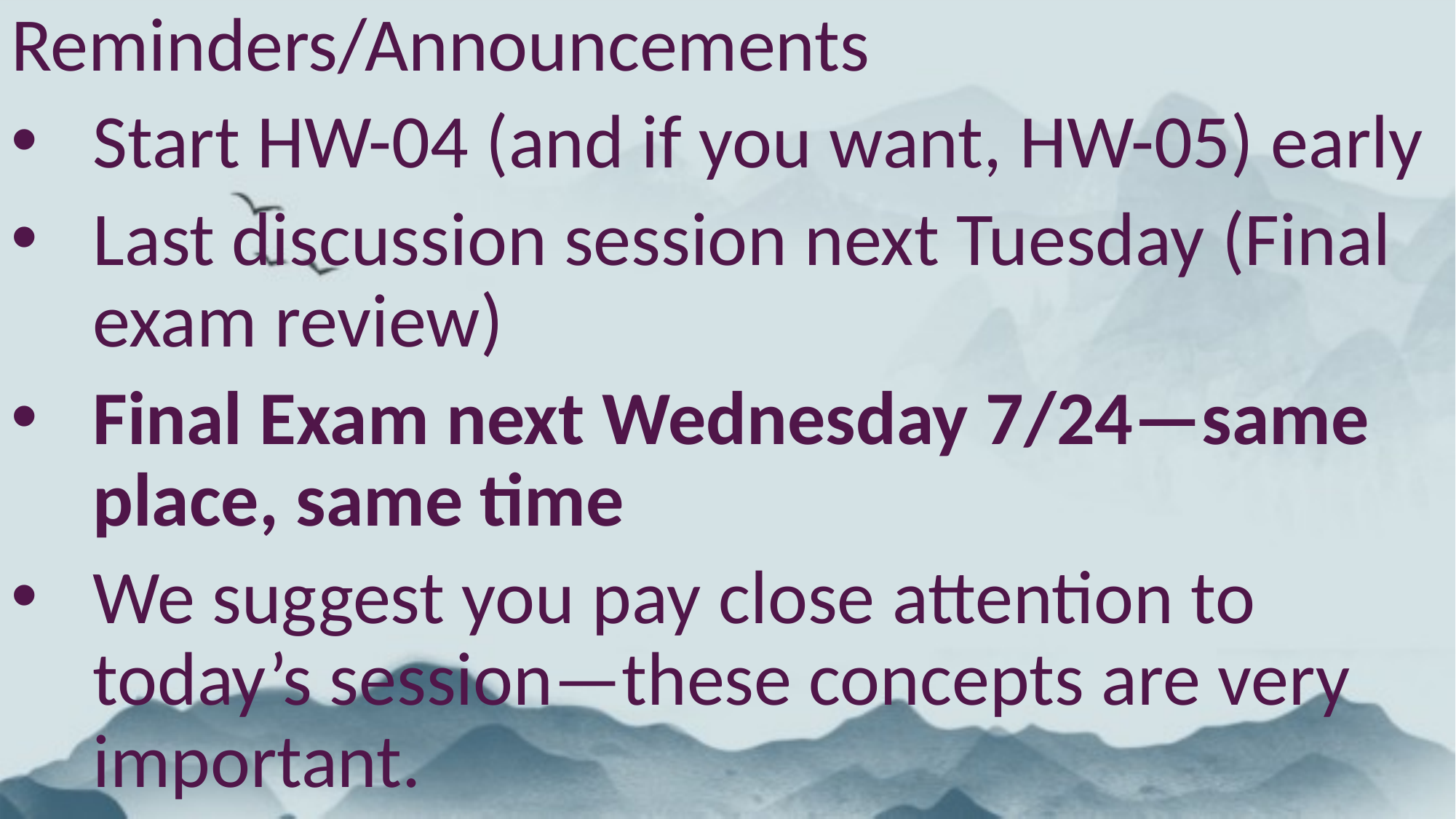

Reminders/Announcements
Start HW-04 (and if you want, HW-05) early
Last discussion session next Tuesday (Final exam review)
Final Exam next Wednesday 7/24—same place, same time
We suggest you pay close attention to today’s session—these concepts are very important.